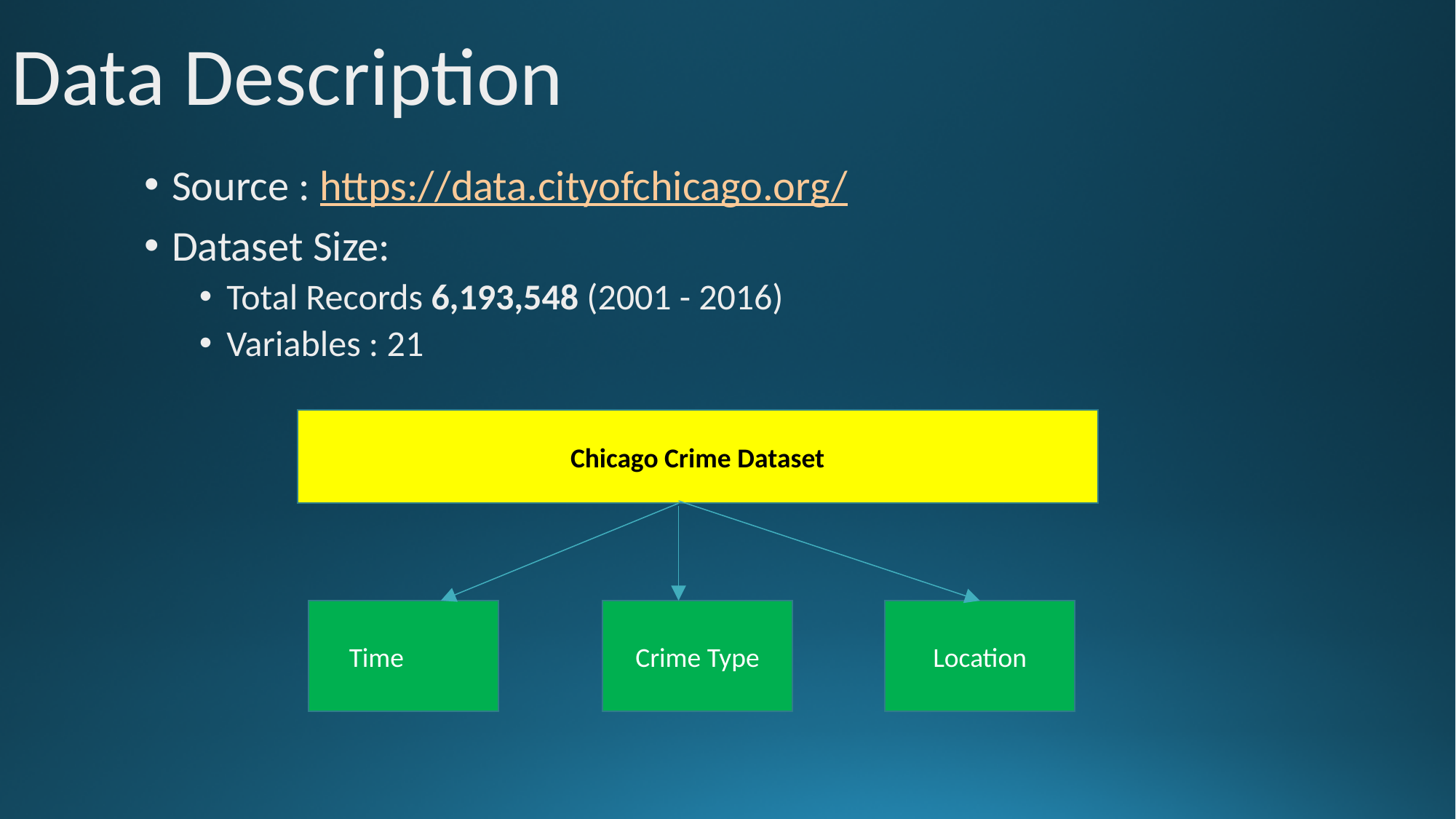

# Data Description
Source : https://data.cityofchicago.org/
Dataset Size:
Total Records 6,193,548 (2001 - 2016)
Variables : 21

Chicago Crime Dataset
Time
Crime Type
Location